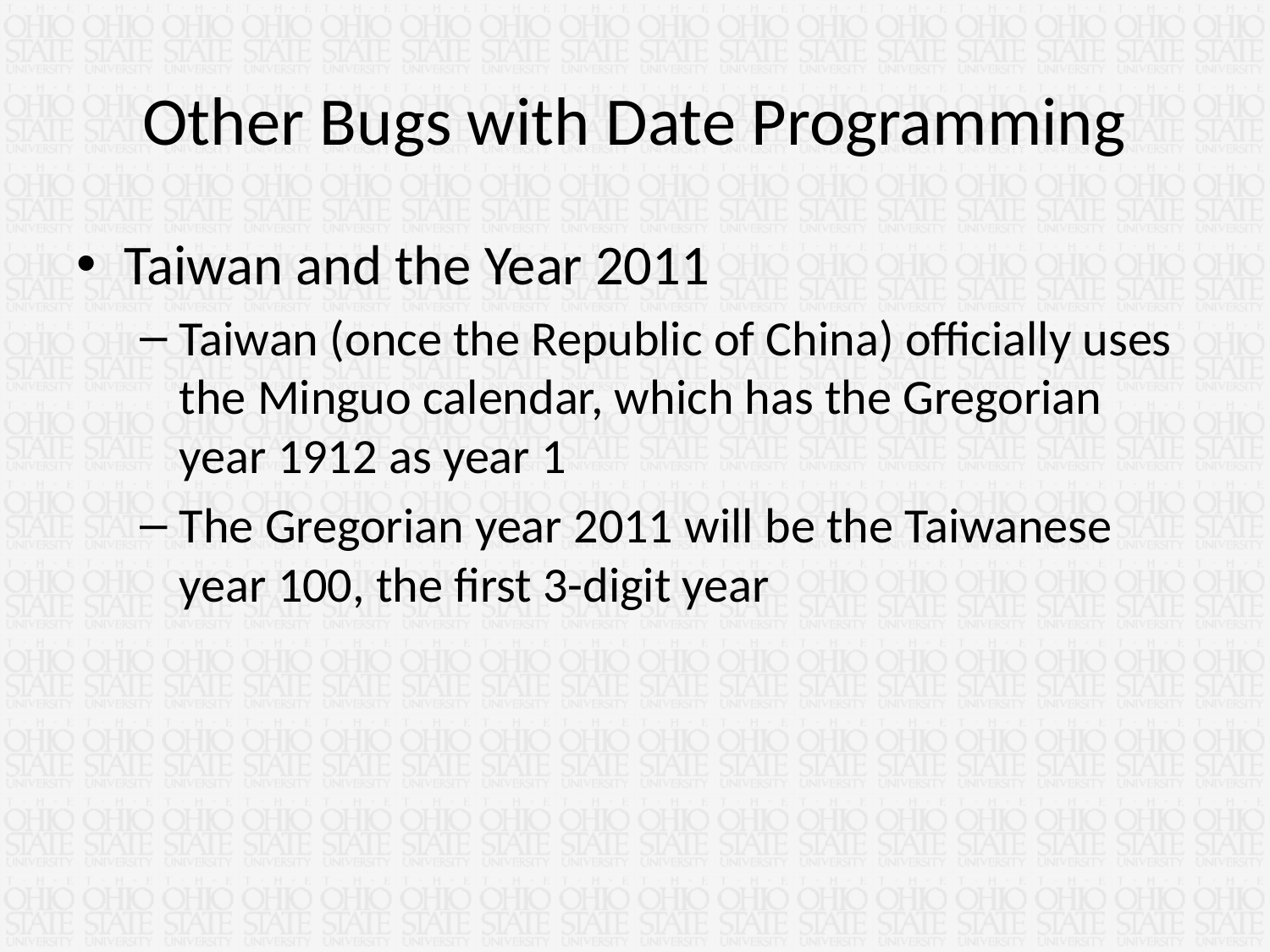

# Other Bugs with Date Programming
Taiwan and the Year 2011
Taiwan (once the Republic of China) officially uses the Minguo calendar, which has the Gregorian year 1912 as year 1
The Gregorian year 2011 will be the Taiwanese year 100, the first 3-digit year